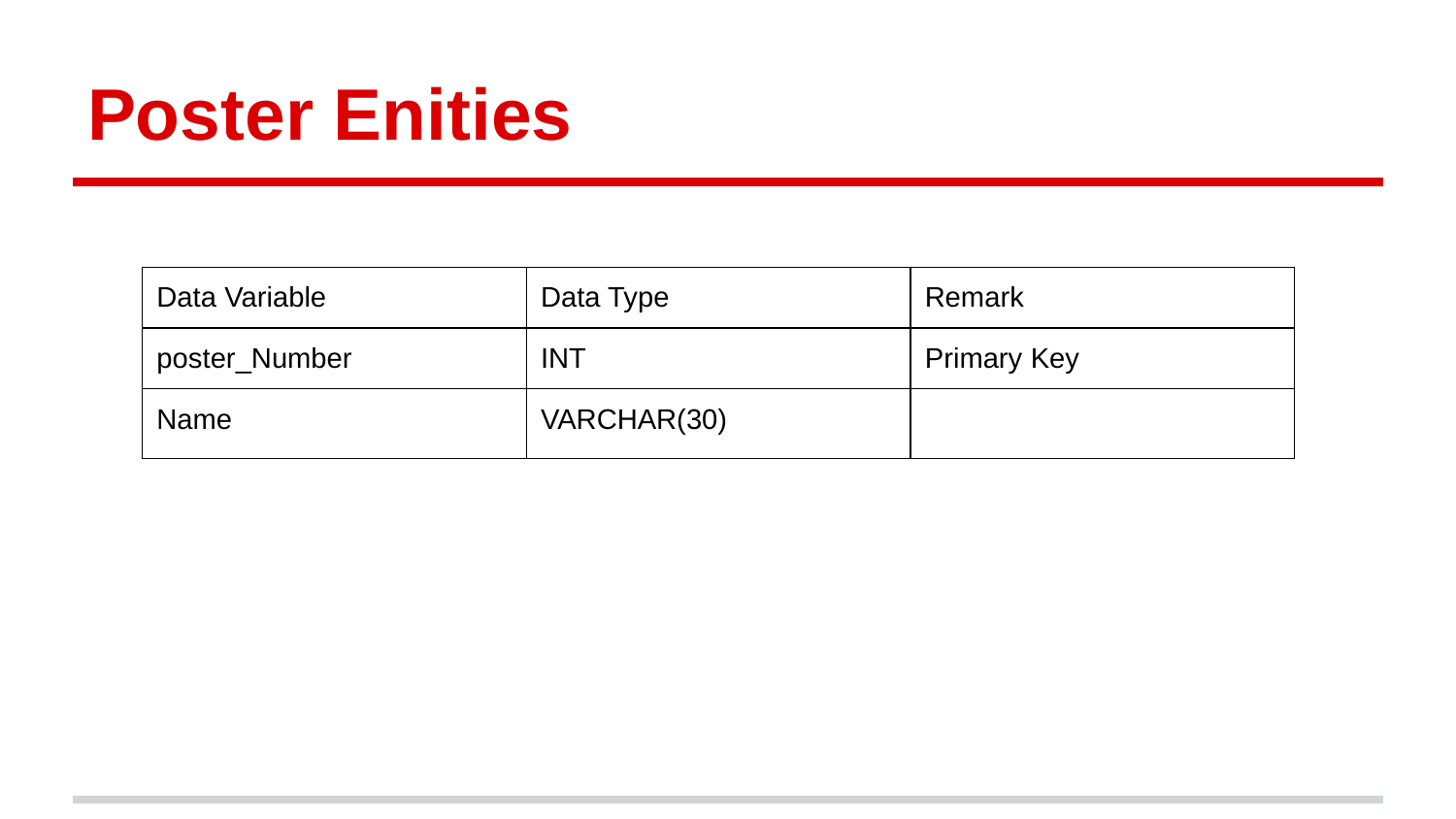

# Poster Enities

| Data Variable | Data Type | Remark |
| --- | --- | --- |
| poster\_Number | INT | Primary Key |
| Name | VARCHAR(30) |  |